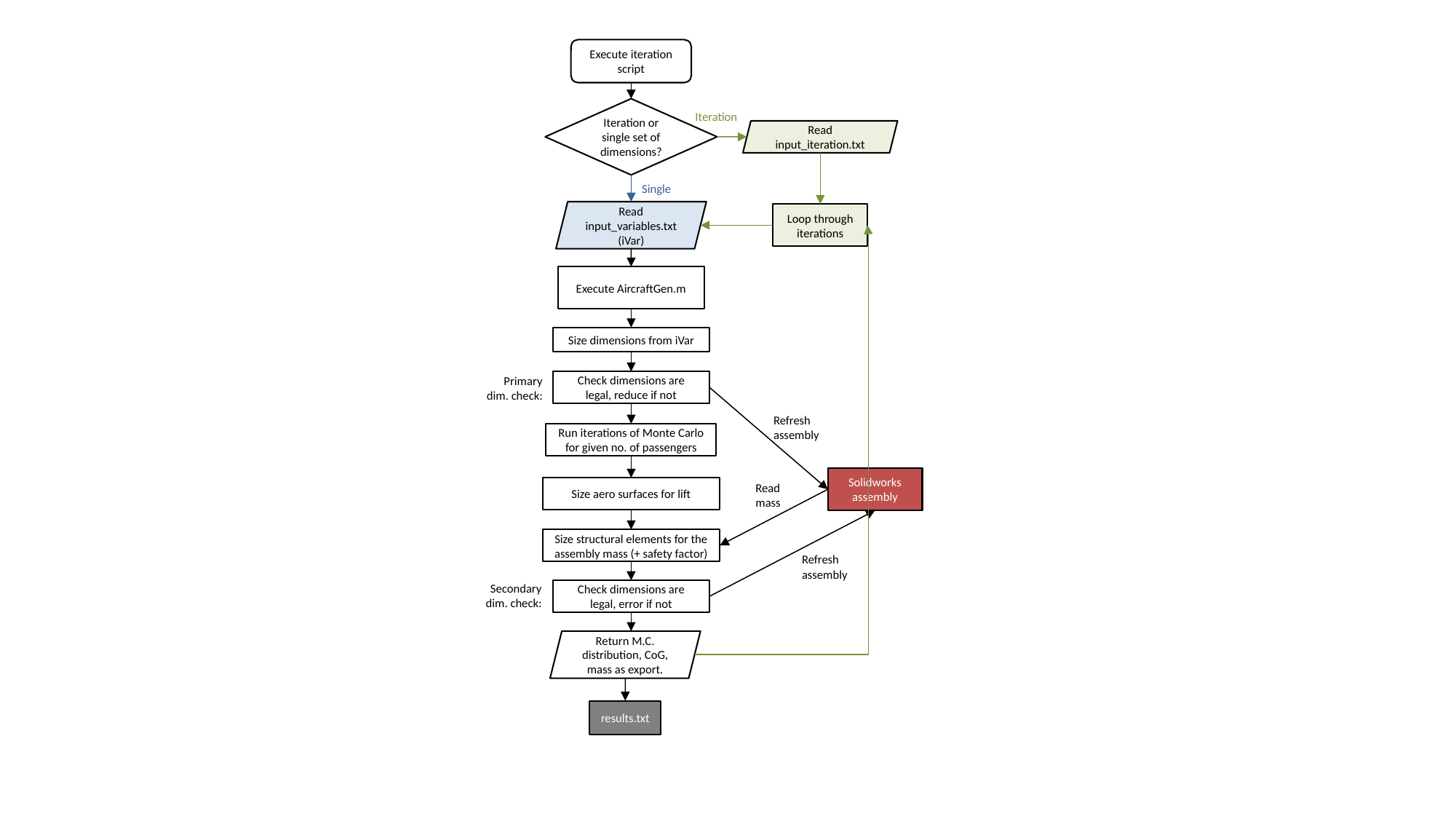

Execute iteration script
Iteration or single set of dimensions?
Iteration
Read input_iteration.txt
Single
Read input_variables.txt (iVar)
Loop through iterations
Execute AircraftGen.m
Size dimensions from iVar
Primary dim. check:
Check dimensions are legal, reduce if not
Refresh assembly
Run iterations of Monte Carlo for given no. of passengers
Solidworks assembly
Read mass
Size aero surfaces for lift
Size structural elements for the assembly mass (+ safety factor)
Refresh assembly
Secondary dim. check:
Check dimensions are legal, error if not
Return M.C. distribution, CoG, mass as export.
results.txt